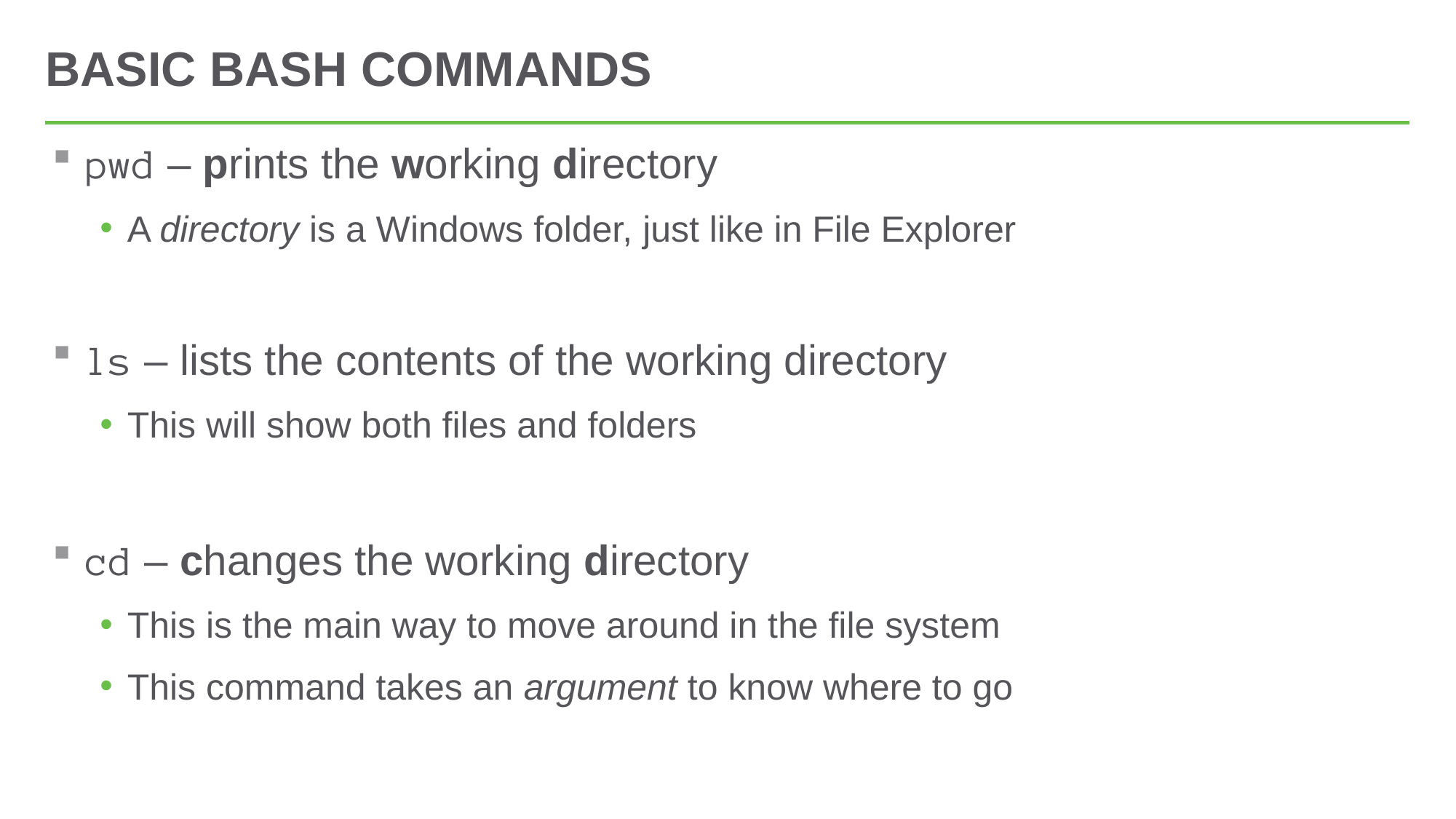

# Basic Bash commands
pwd – prints the working directory
A directory is a Windows folder, just like in File Explorer

ls – lists the contents of the working directory
This will show both files and folders

cd – changes the working directory
This is the main way to move around in the file system
This command takes an argument to know where to go